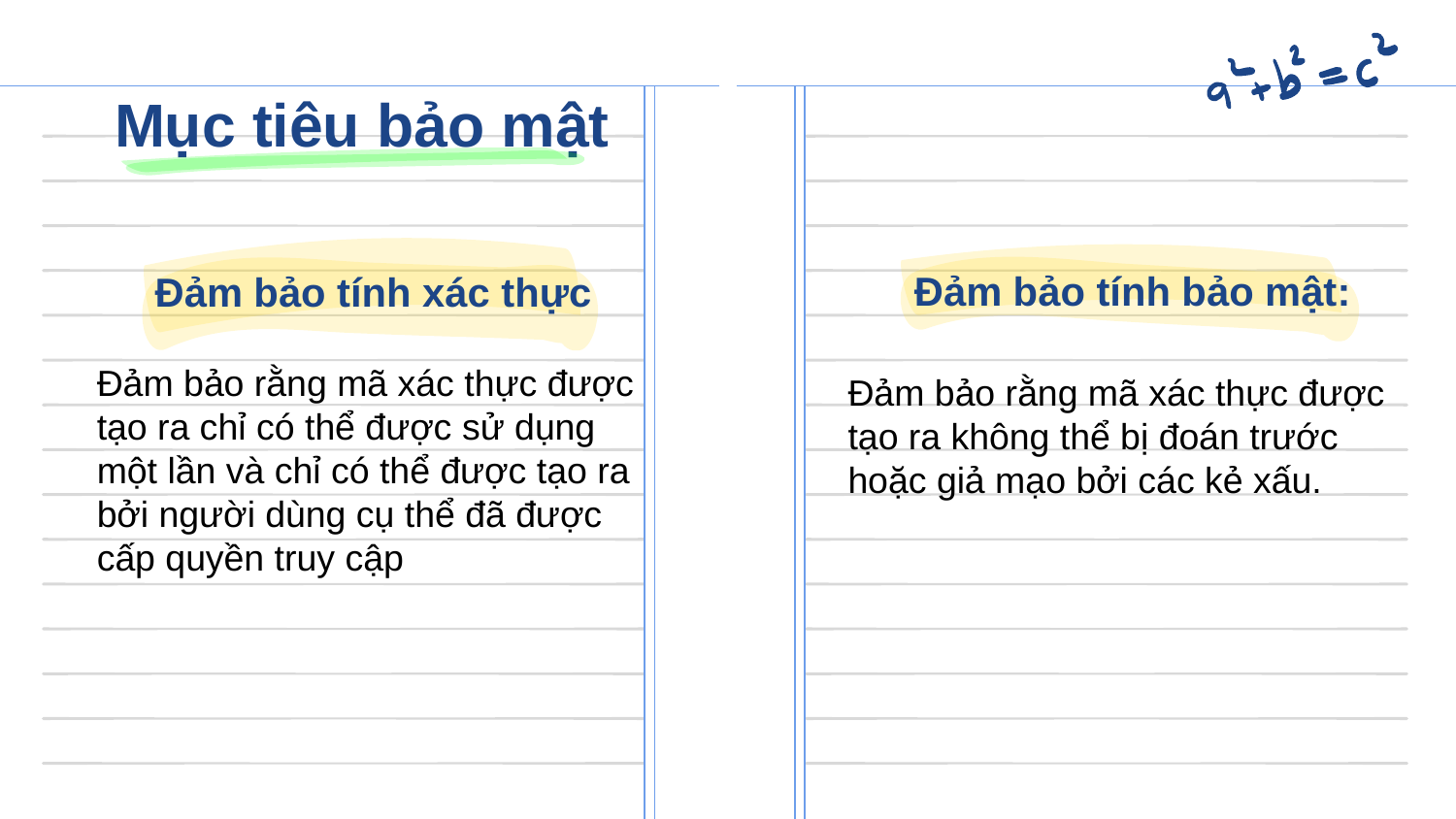

# Mục tiêu bảo mật

Đảm bảo tính bảo mật:
Đảm bảo tính xác thực
Đảm bảo rằng mã xác thực được tạo ra chỉ có thể được sử dụng một lần và chỉ có thể được tạo ra bởi người dùng cụ thể đã được cấp quyền truy cập
Đảm bảo rằng mã xác thực được tạo ra không thể bị đoán trước hoặc giả mạo bởi các kẻ xấu.